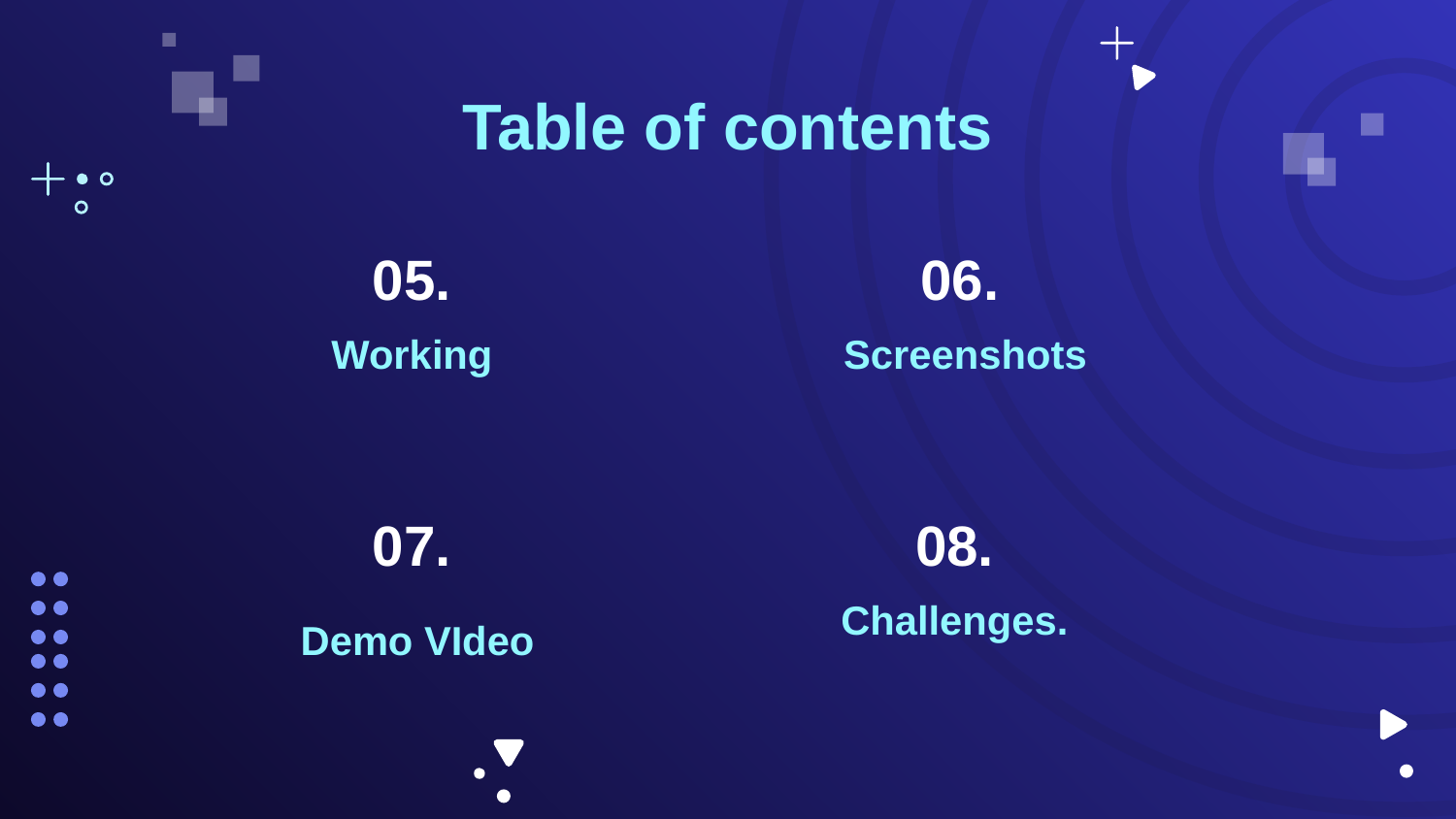

Table of contents
05.
06.
Working
Screenshots
07.
08.
Challenges.
Demo VIdeo